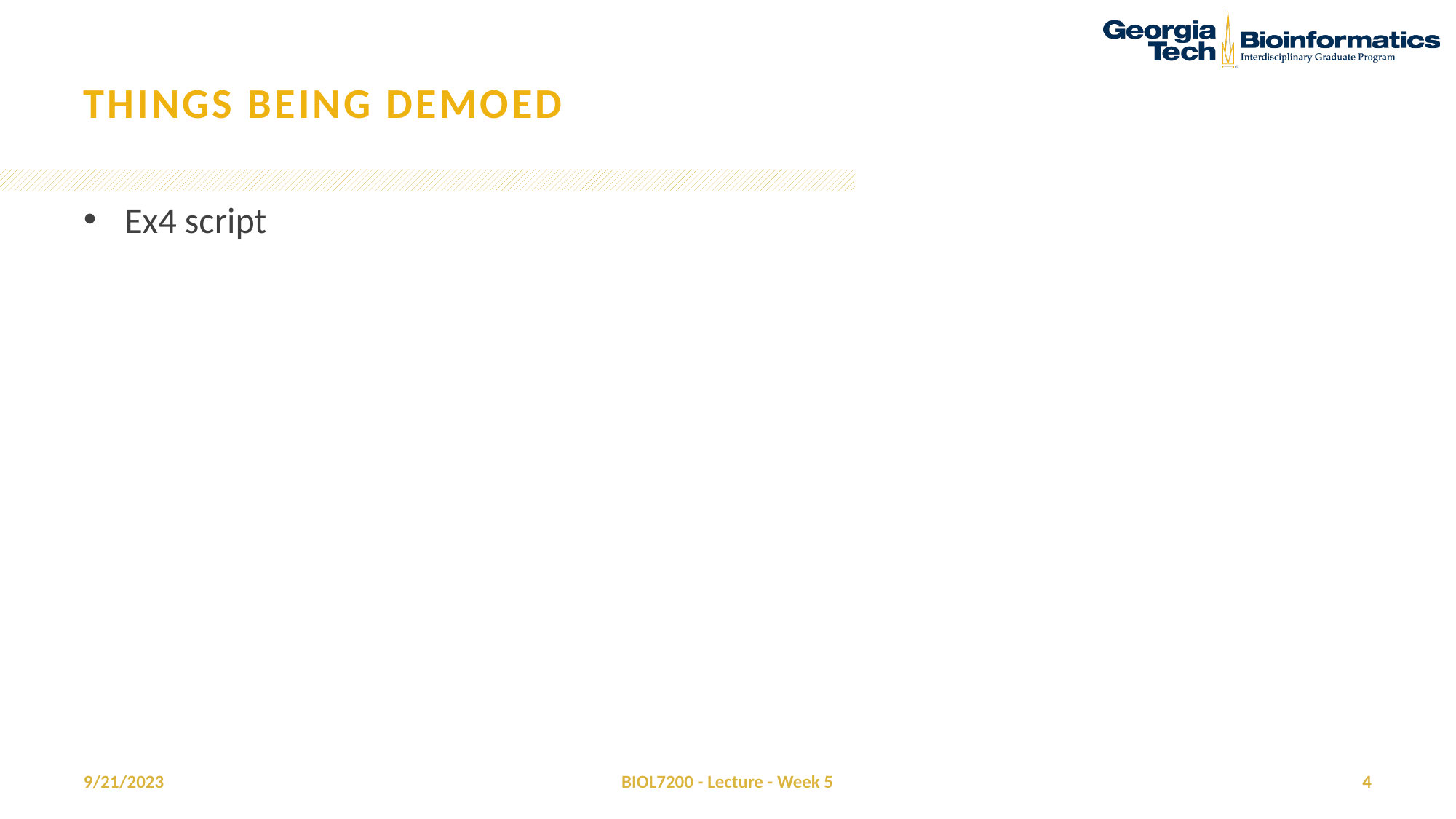

# Things being demoed
Ex4 script

9/21/2023
BIOL7200 - Lecture - Week 5
4